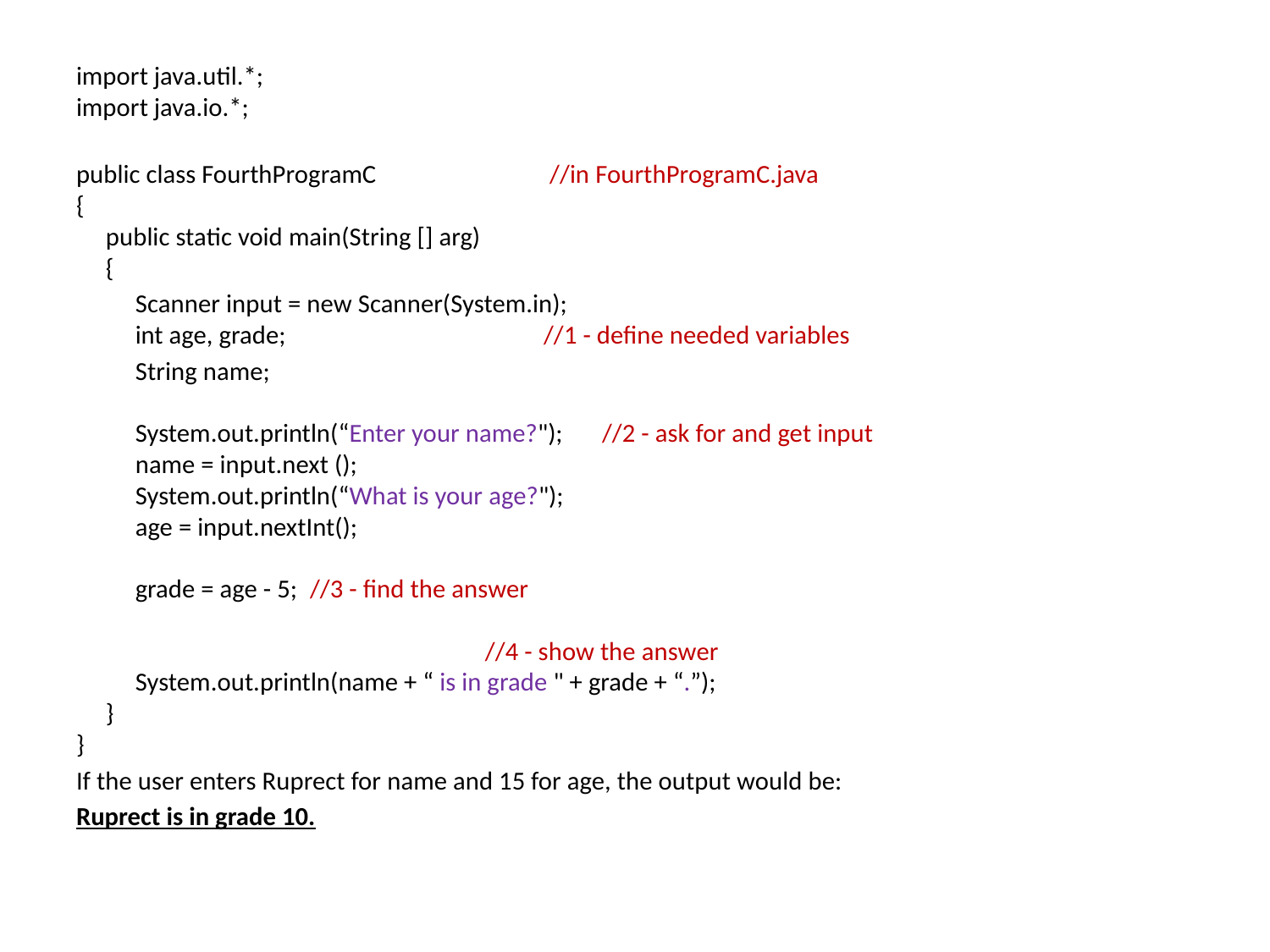

#
import java.util.*;
import java.io.*;
public class FourthProgramC		             	 //in FourthProgramC.java
{
     public static void main(String [] arg)
     {
          Scanner input = new Scanner(System.in);
          int age, grade;         		              	//1 - define needed variables
          String name;
          System.out.println(“Enter your name?");	//2 - ask for and get input
          name = input.next ();
          System.out.println(“What is your age?");
          age = input.nextInt();
          grade = age - 5;			//3 - find the answer
                                                            		//4 - show the answer
          System.out.println(name + “ is in grade " + grade + “.”);
     }
}
If the user enters Ruprect for name and 15 for age, the output would be:
Ruprect is in grade 10.